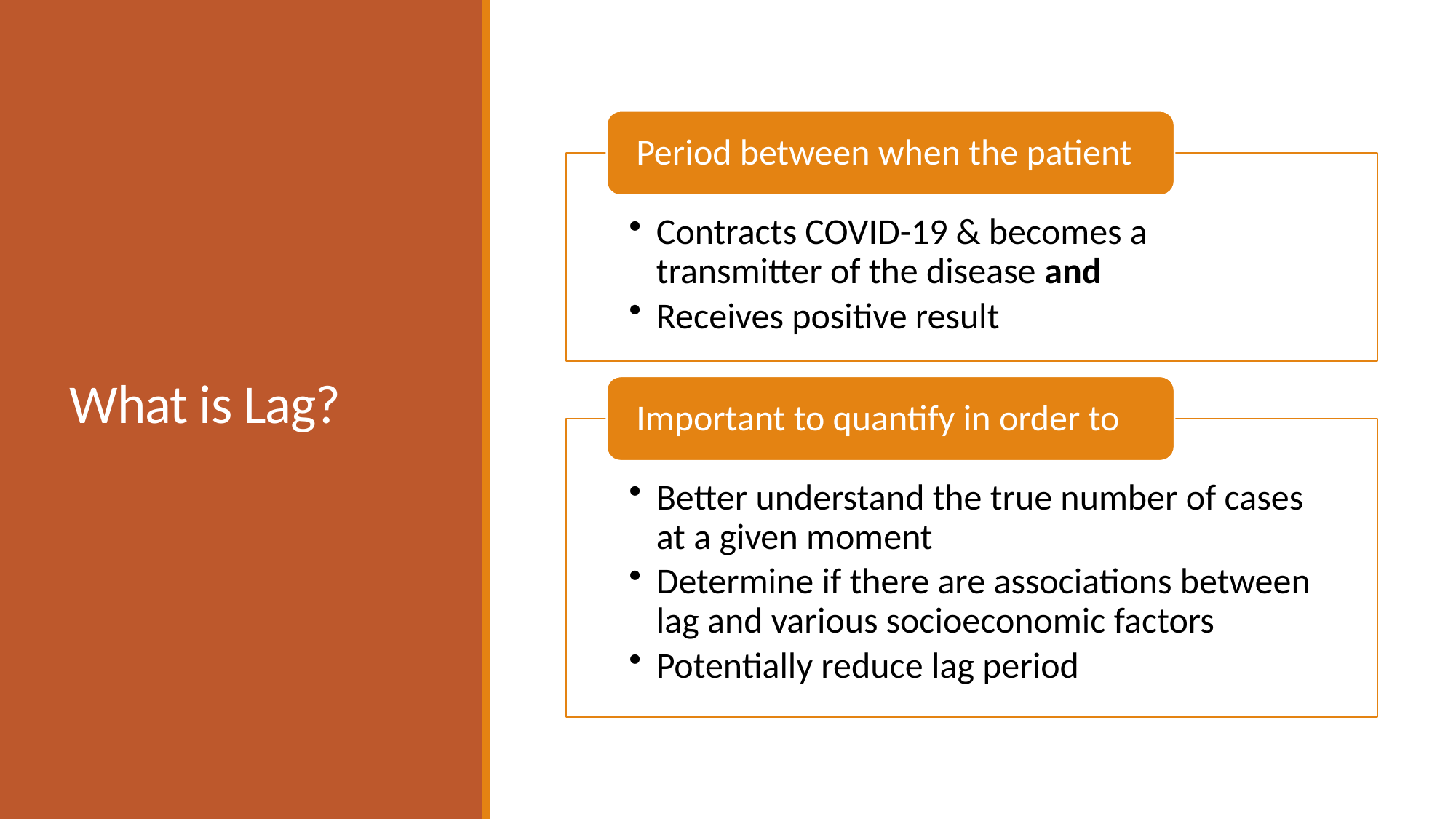

# What is Lag?
Contracts COVID-19 & becomes a transmitter of the disease and
Receives positive result
Period between when the patient
Better understand the true number of cases at a given moment
Determine if there are associations between lag and various socioeconomic factors
Potentially reduce lag period
Important to quantify in order to